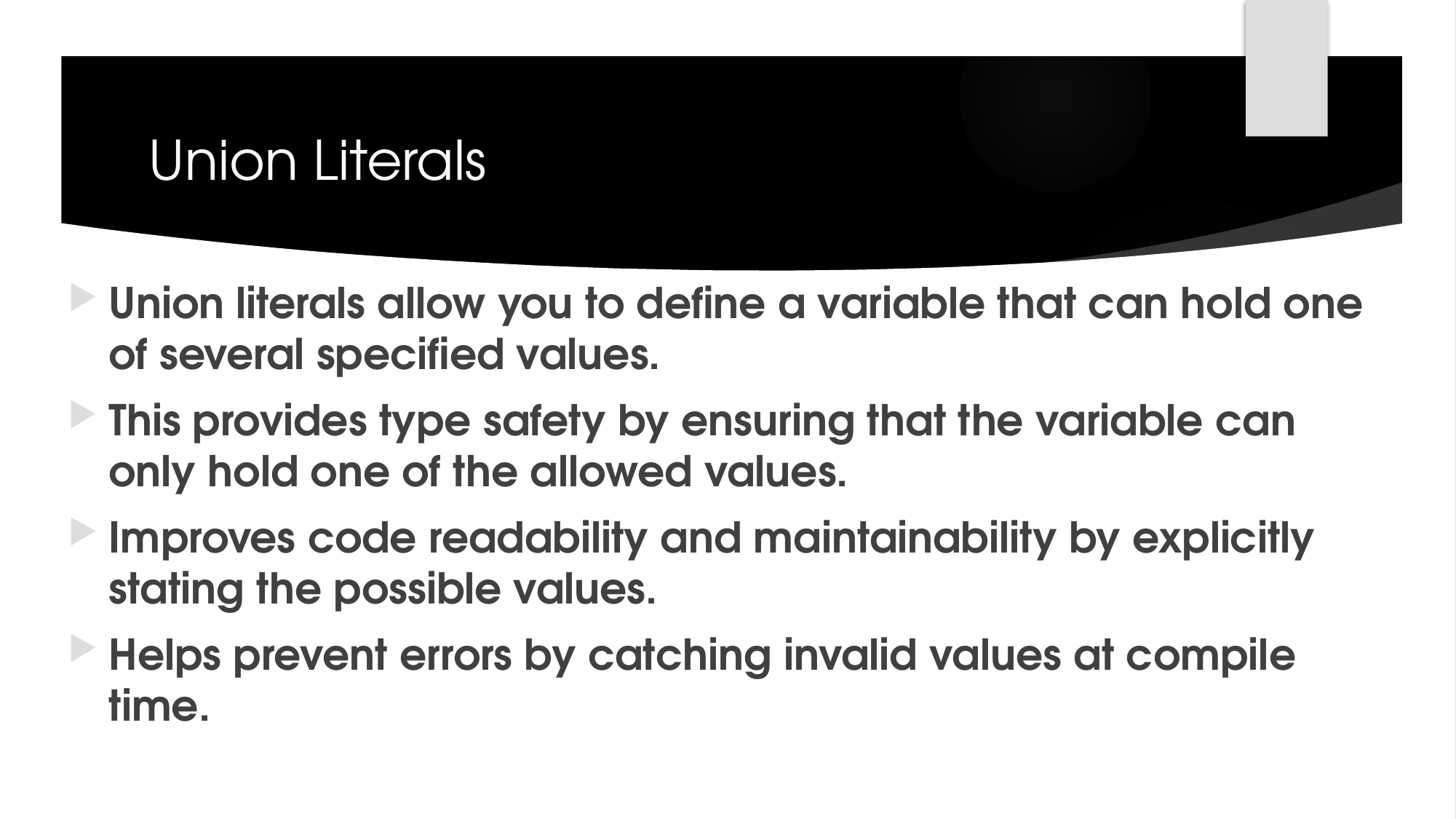

# Union Literals
Union literals allow you to define a variable that can hold one of several specified values.
This provides type safety by ensuring that the variable can only hold one of the allowed values.
Improves code readability and maintainability by explicitly stating the possible values.
Helps prevent errors by catching invalid values at compile time.